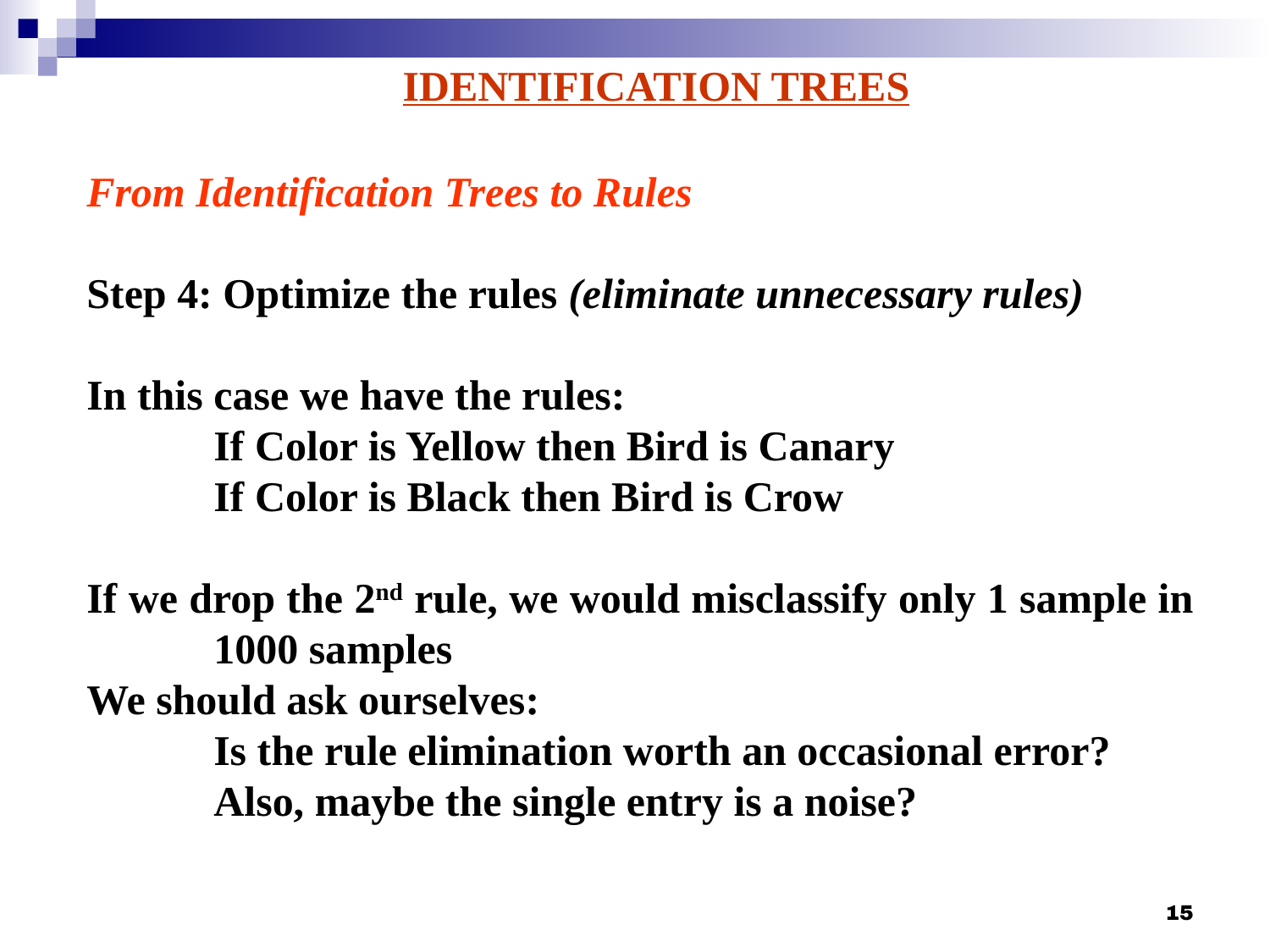

IDENTIFICATION TREES
From Identification Trees to Rules

Step 4: Optimize the rules (eliminate unnecessary rules)

In this case we have the rules:
	If Color is Yellow then Bird is Canary
	If Color is Black then Bird is Crow

If we drop the 2nd rule, we would misclassify only 1 sample in 	1000 samples
We should ask ourselves:
	Is the rule elimination worth an occasional error?
	Also, maybe the single entry is a noise?
15